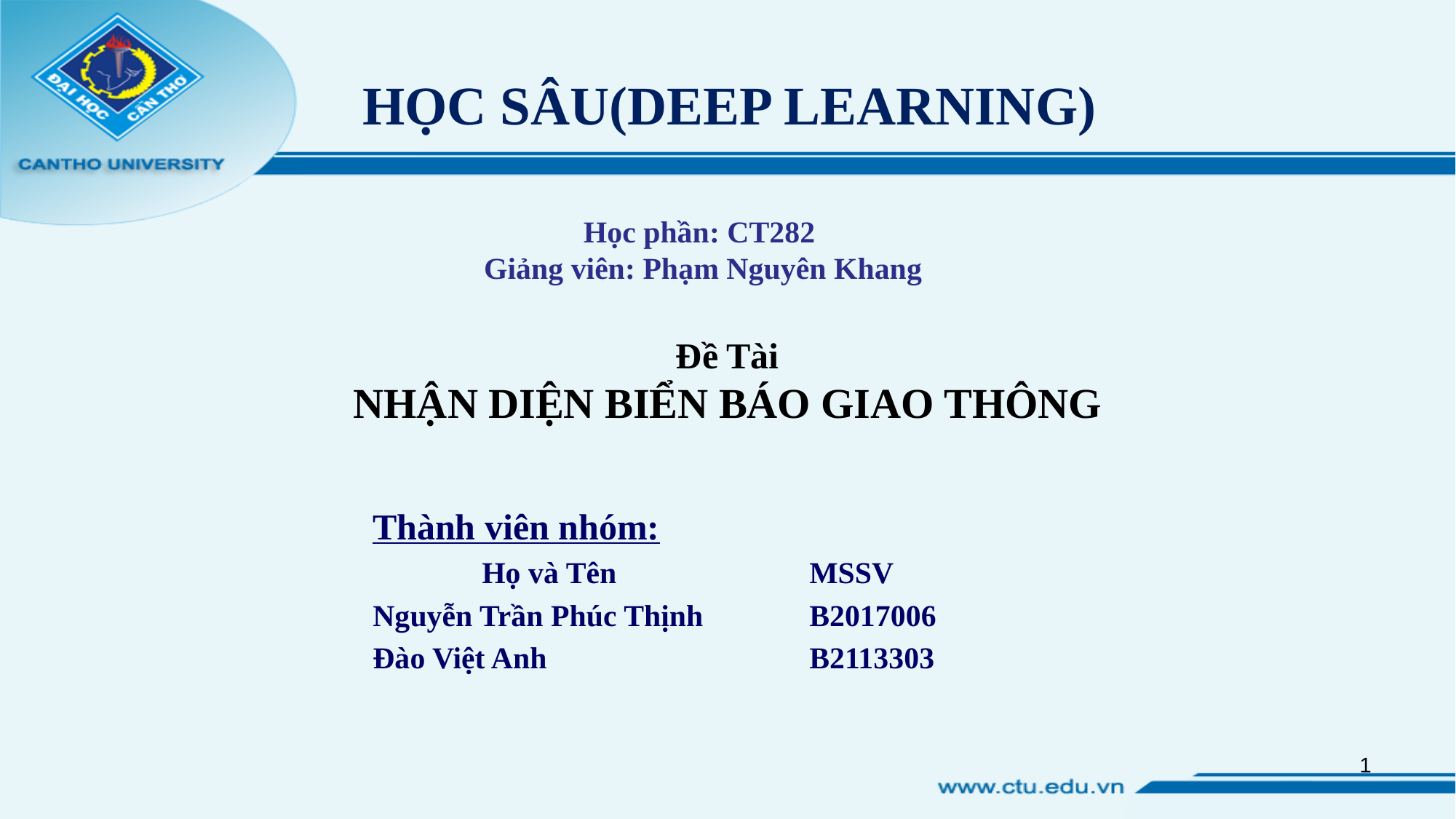

HỌC SÂU(DEEP LEARNING)
Học phần: CT282
Giảng viên: Phạm Nguyên Khang
# Đề Tài NHẬN DIỆN BIỂN BÁO GIAO THÔNG
Thành viên nhóm:
 	Họ và Tên	 	MSSV
Nguyễn Trần Phúc Thịnh	B2017006
Đào Việt Anh		 	B2113303
1